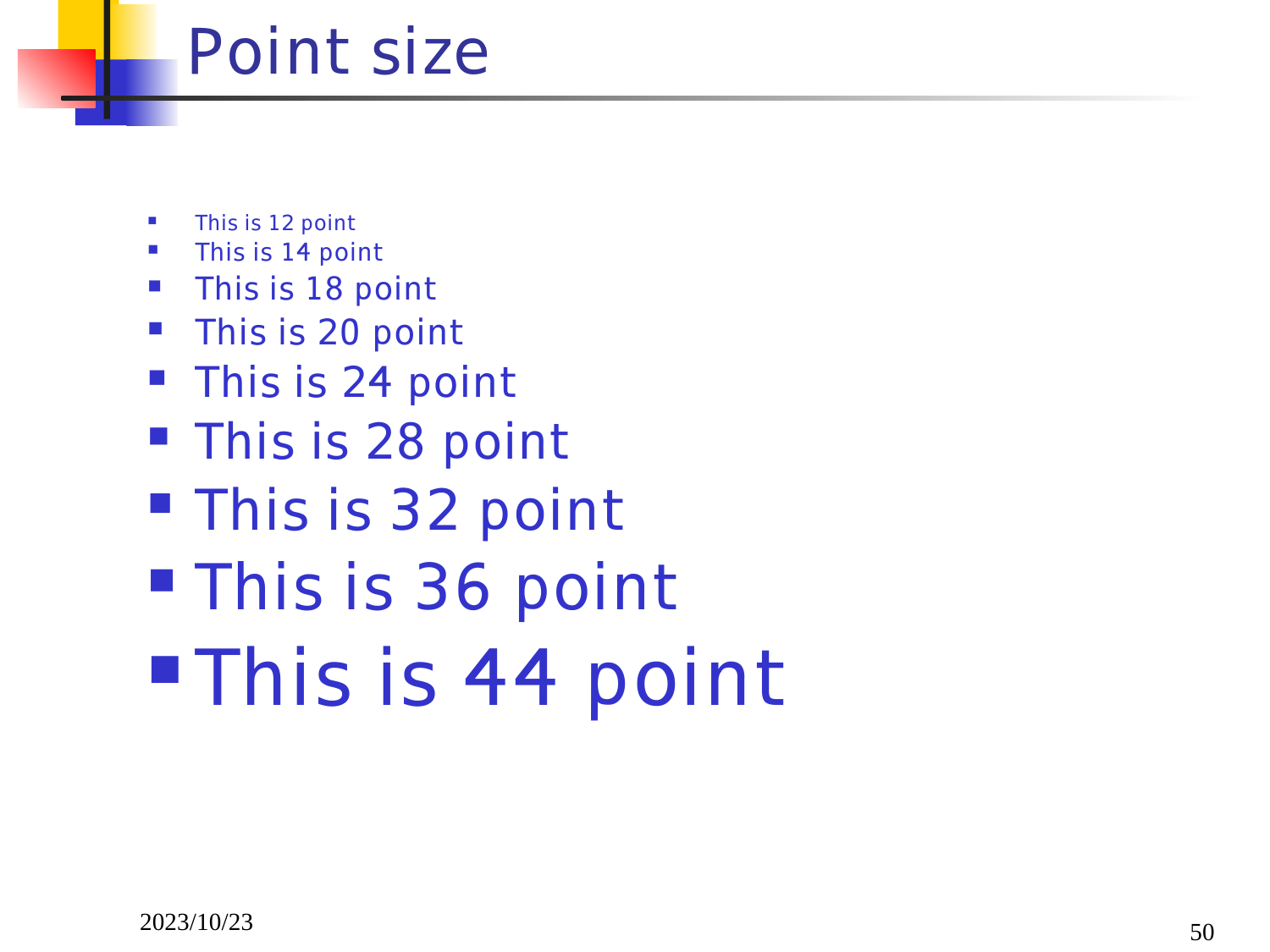

# Point size
This is 12 point
This is 14 point
This is 18 point
This is 20 point
This is 24 point
This is 28 point
This is 32 point
This is 36 point
This is 44 point
2023/10/23
50